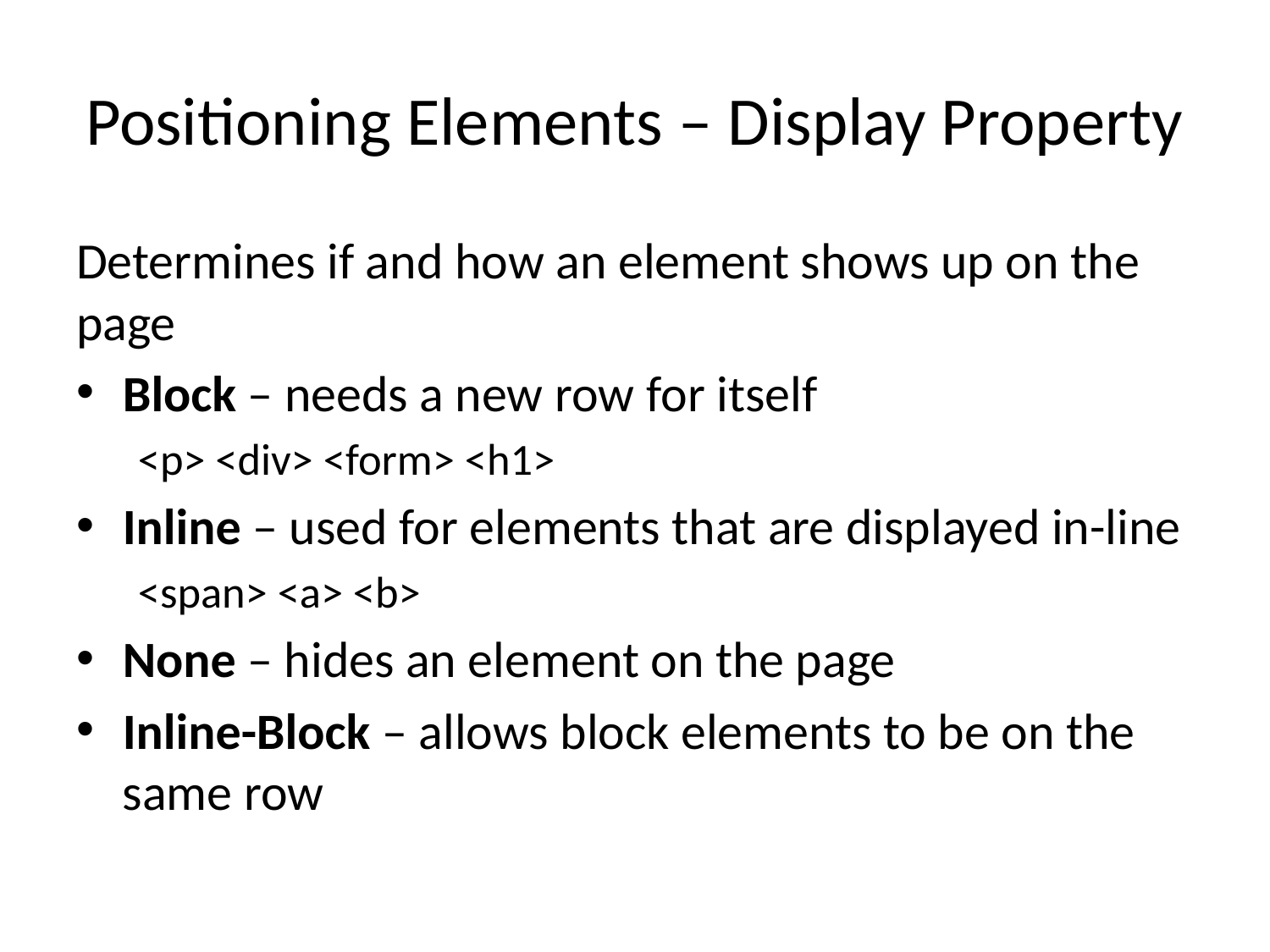

# Positioning Elements – Display Property
Determines if and how an element shows up on the page
Block – needs a new row for itself
<p> <div> <form> <h1>
Inline – used for elements that are displayed in-line
<span> <a> <b>
None – hides an element on the page
Inline-Block – allows block elements to be on the same row